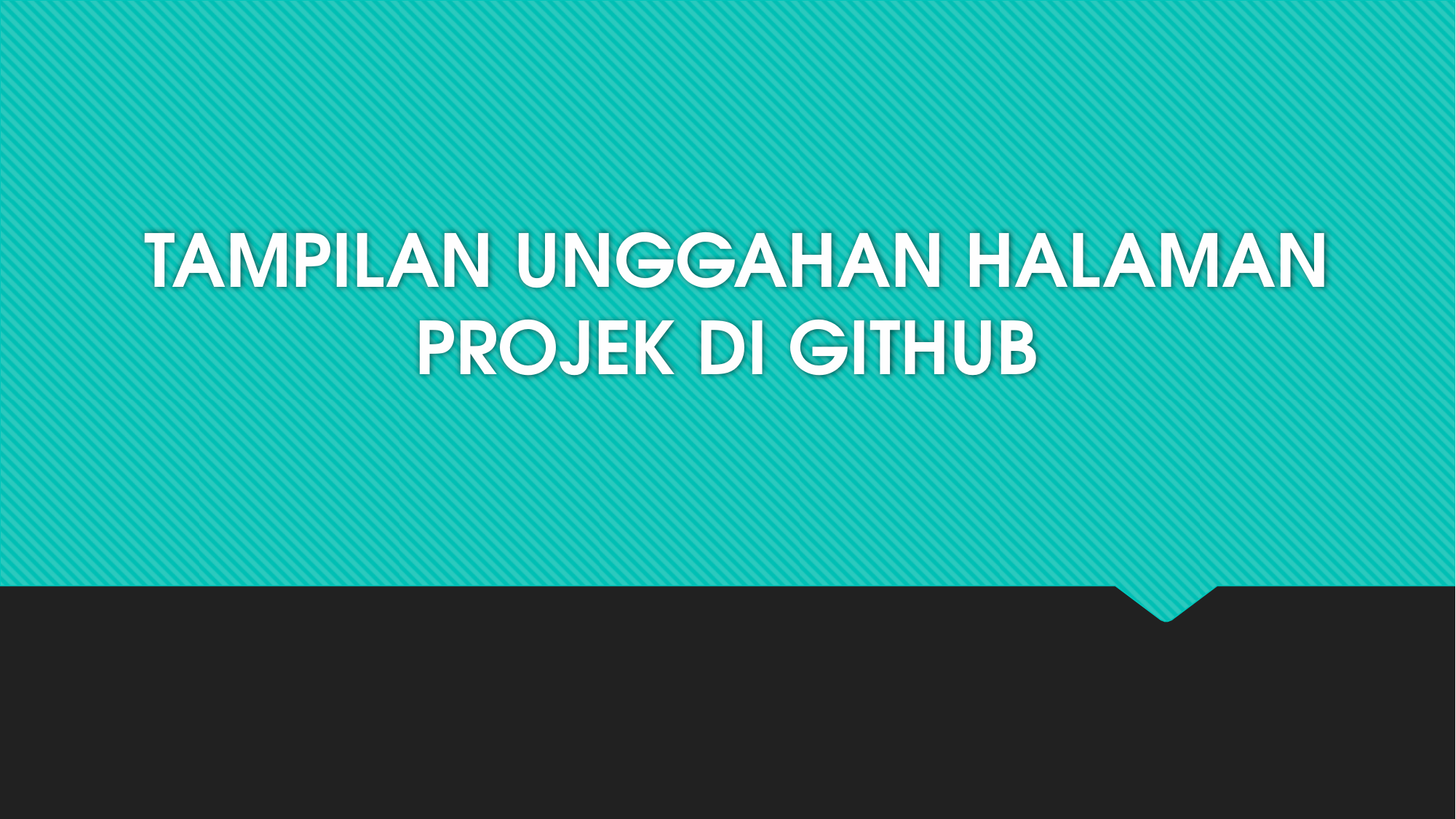

# TAMPILAN UNGGAHAN HALAMAN PROJEK DI GITHUB